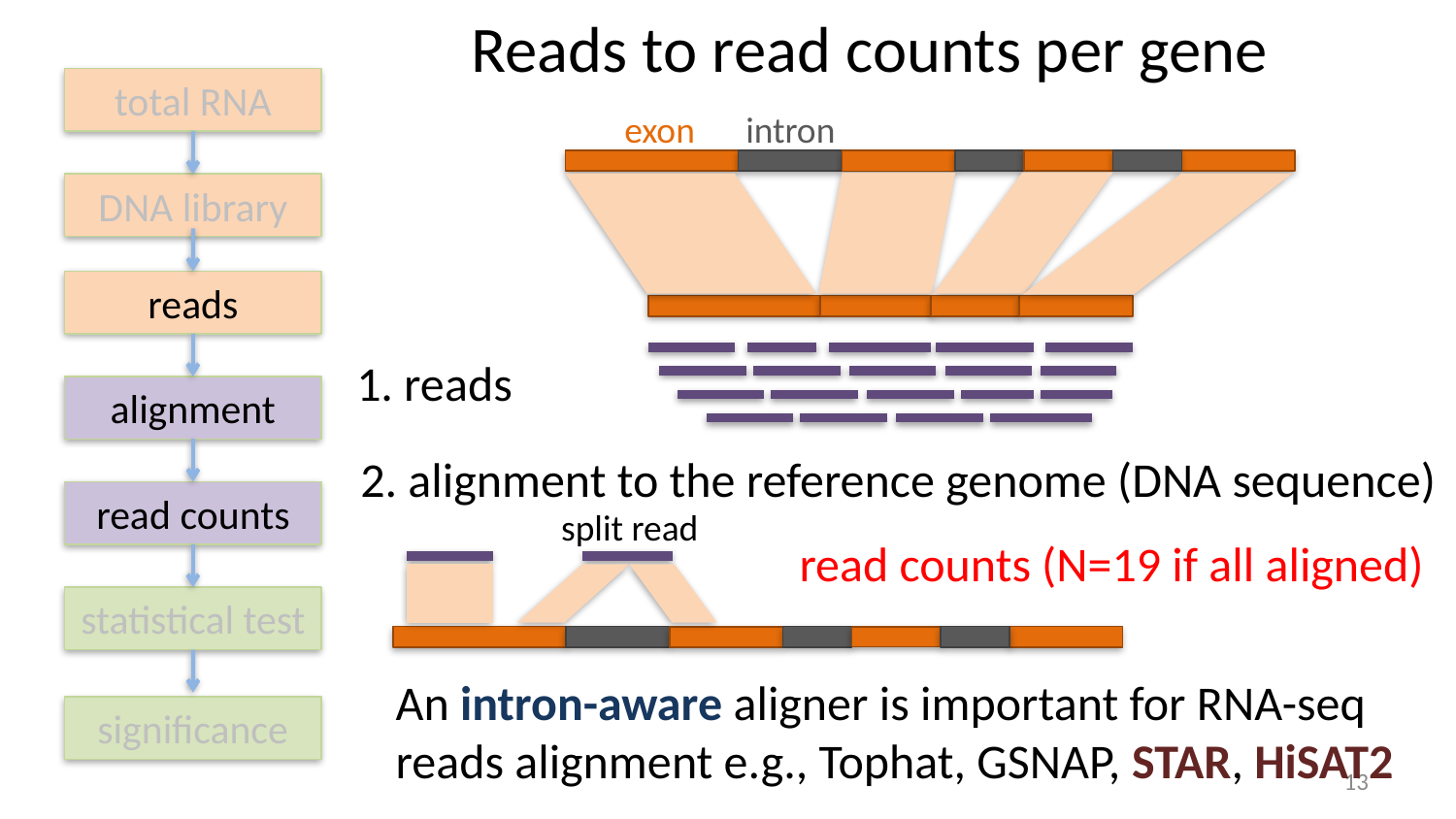

Reads to read counts per gene
total RNA
exon
intron

DNA library
reads

1. reads
alignment
2. alignment to the reference genome (DNA sequence)
read counts
split read
read counts (N=19 if all aligned)

statistical test

An intron-aware aligner is important for RNA-seq reads alignment e.g., Tophat, GSNAP, STAR, HiSAT2
significance
13